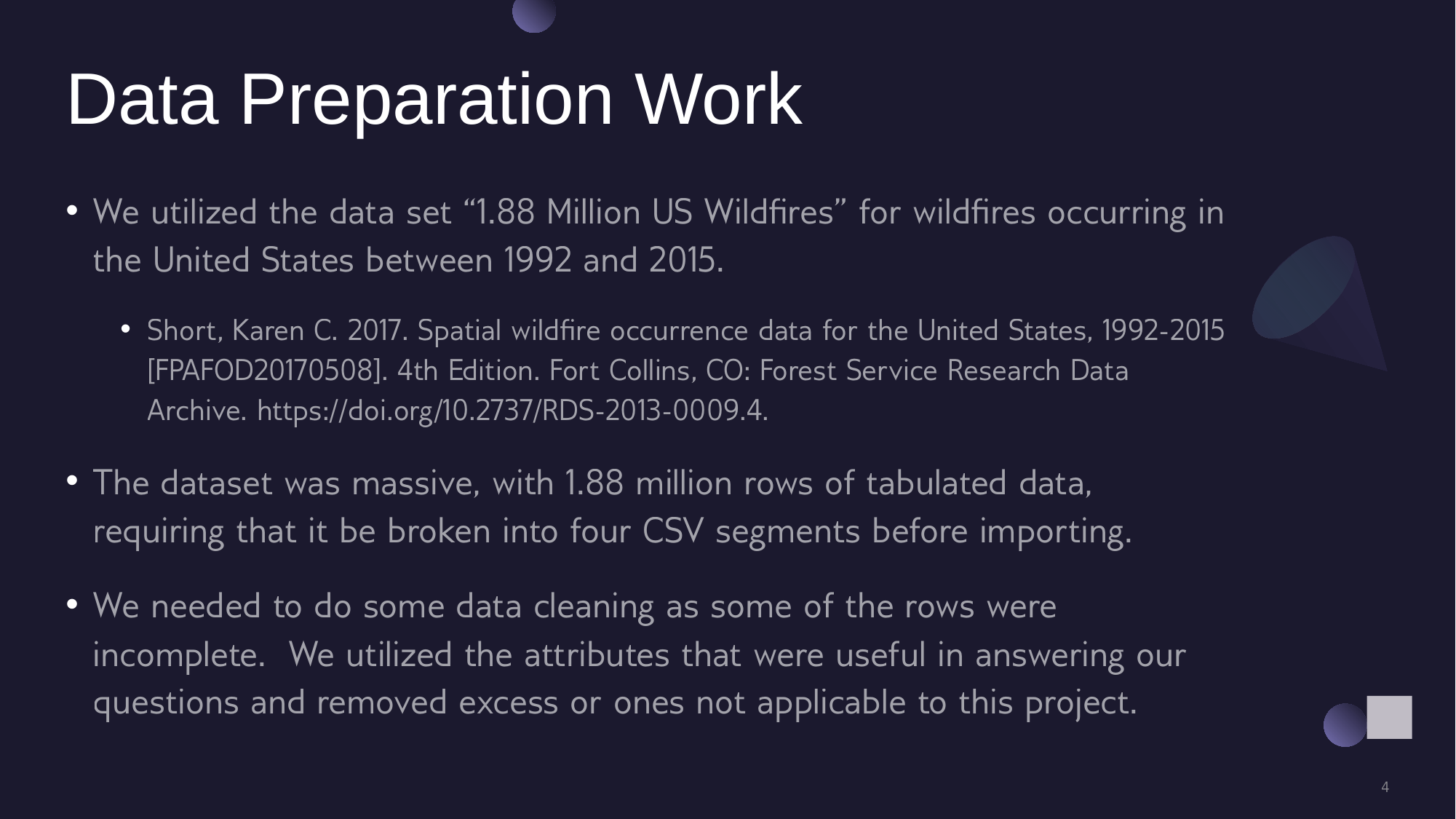

# Data Preparation Work
We utilized the data set “1.88 Million US Wildfires” for wildfires occurring in the United States between 1992 and 2015.
Short, Karen C. 2017. Spatial wildfire occurrence data for the United States, 1992-2015 [FPAFOD20170508]. 4th Edition. Fort Collins, CO: Forest Service Research Data Archive. https://doi.org/10.2737/RDS-2013-0009.4.
The dataset was massive, with 1.88 million rows of tabulated data, requiring that it be broken into four CSV segments before importing.
We needed to do some data cleaning as some of the rows were incomplete.  We utilized the attributes that were useful in answering our questions and removed excess or ones not applicable to this project.

4